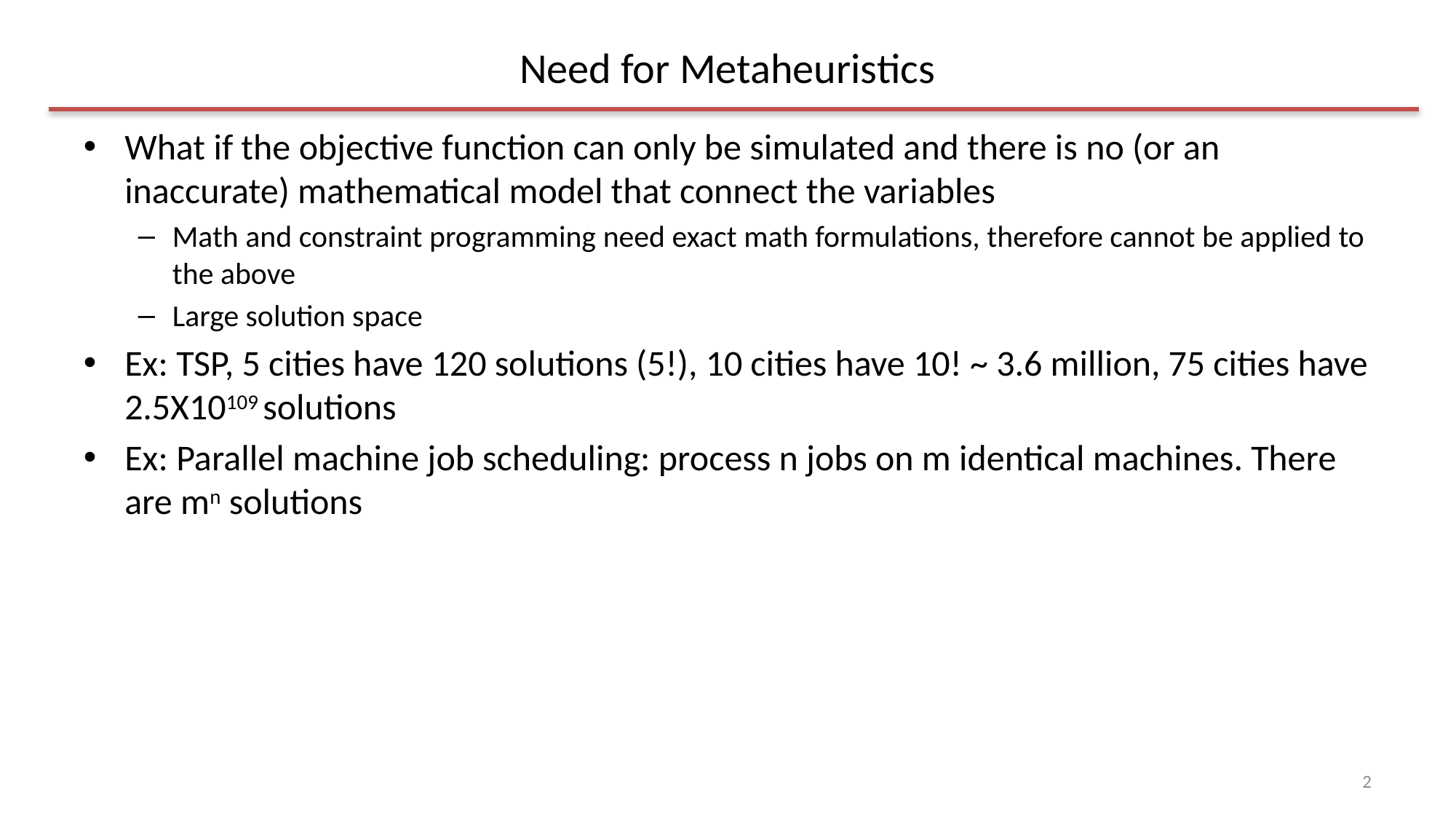

# Need for Metaheuristics
What if the objective function can only be simulated and there is no (or an inaccurate) mathematical model that connect the variables
Math and constraint programming need exact math formulations, therefore cannot be applied to the above
Large solution space
Ex: TSP, 5 cities have 120 solutions (5!), 10 cities have 10! ~ 3.6 million, 75 cities have 2.5X10109 solutions
Ex: Parallel machine job scheduling: process n jobs on m identical machines. There are mn solutions
2